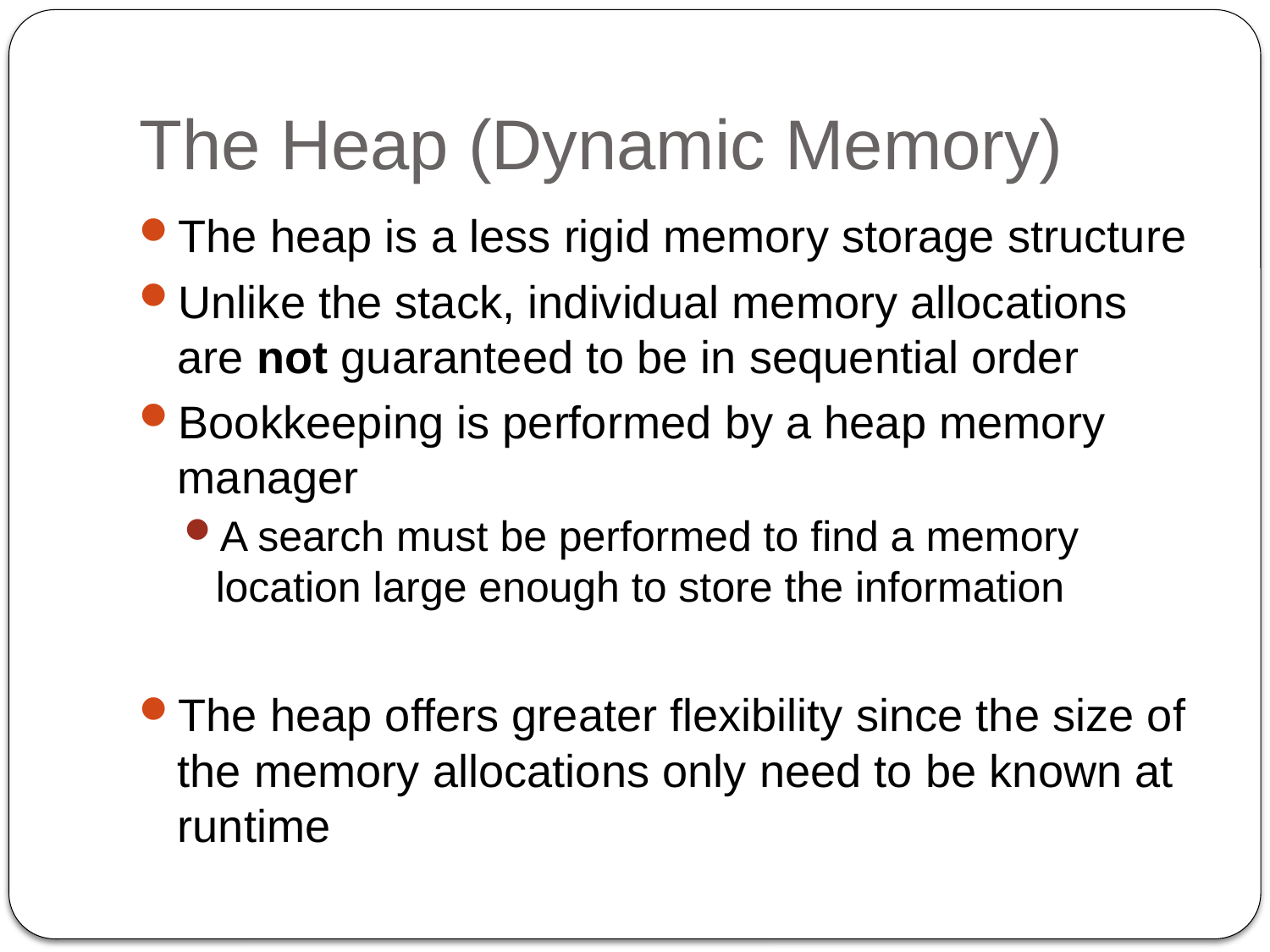

# The Heap (Dynamic Memory)
The heap is a less rigid memory storage structure
Unlike the stack, individual memory allocations are not guaranteed to be in sequential order
Bookkeeping is performed by a heap memory manager
A search must be performed to find a memory location large enough to store the information

The heap offers greater flexibility since the size of the memory allocations only need to be known at runtime